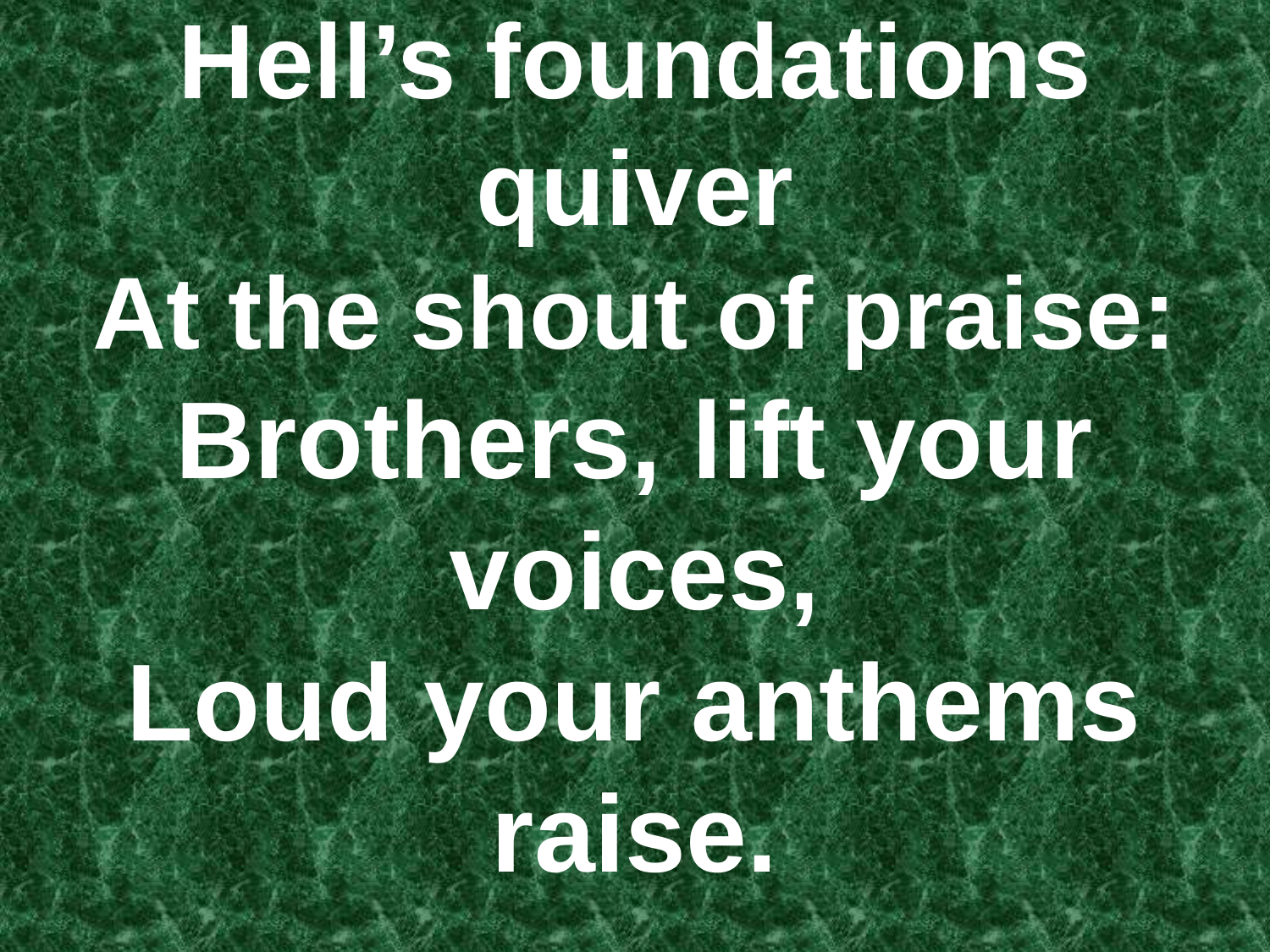

Hell’s foundations quiver
At the shout of praise:
Brothers, lift your voices,
Loud your anthems raise.